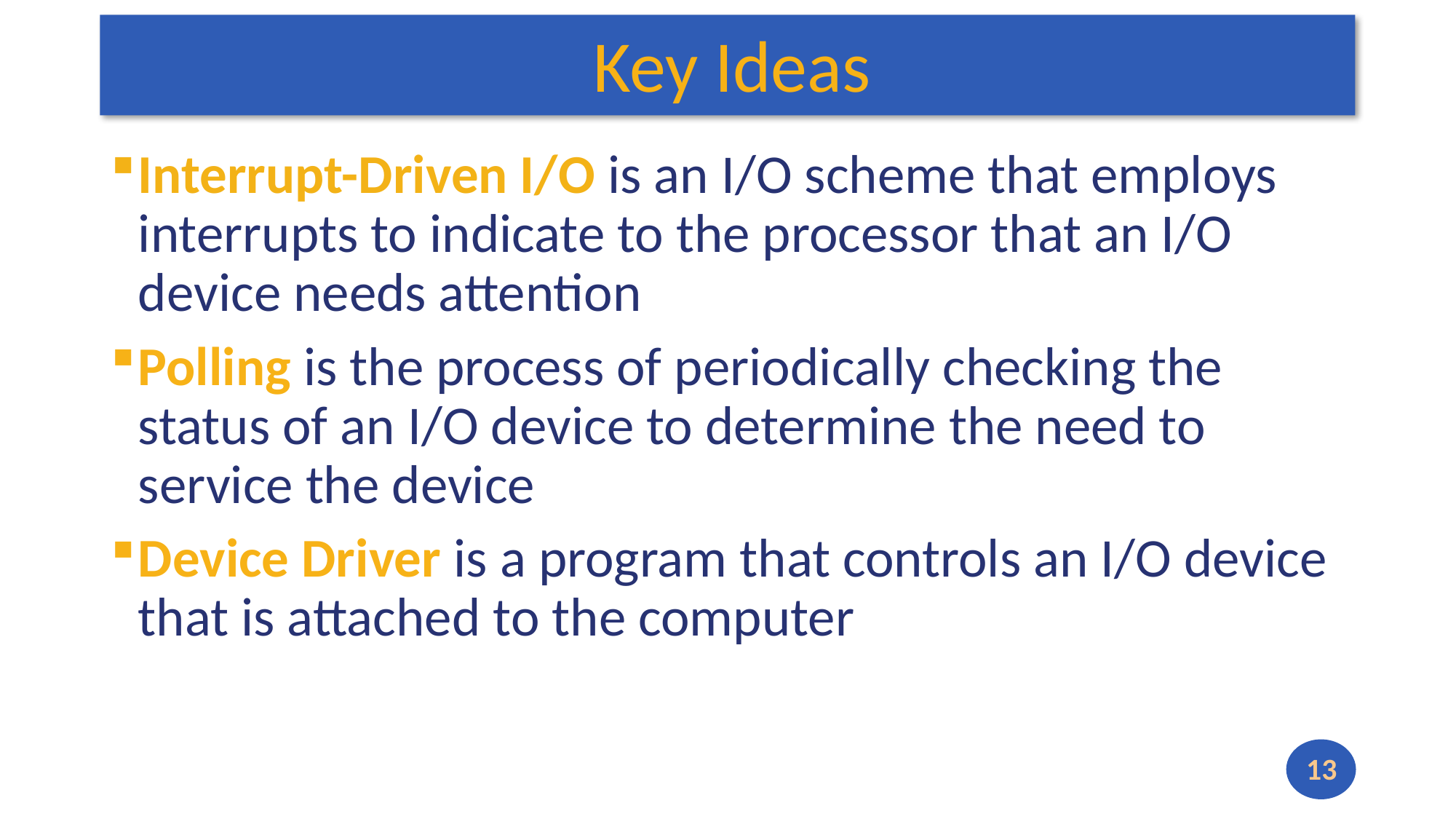

# Key Ideas
Interrupt-Driven I/O is an I/O scheme that employs interrupts to indicate to the processor that an I/O device needs attention
Polling is the process of periodically checking the status of an I/O device to determine the need to service the device
Device Driver is a program that controls an I/O device that is attached to the computer
13